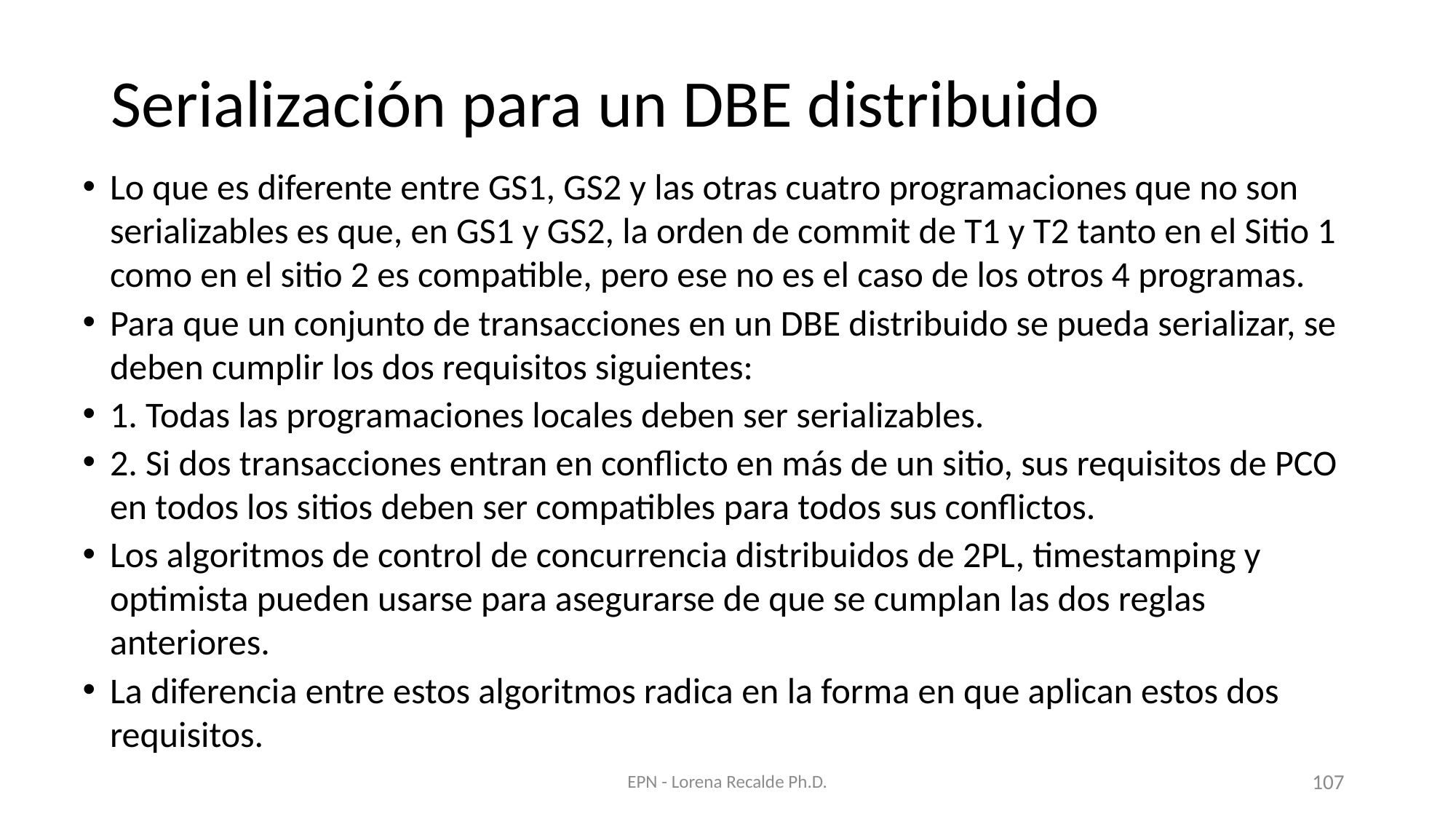

# Serialización para un DBE distribuido
Lo que es diferente entre GS1, GS2 y las otras cuatro programaciones que no son serializables es que, en GS1 y GS2, la orden de commit de T1 y T2 tanto en el Sitio 1 como en el sitio 2 es compatible, pero ese no es el caso de los otros 4 programas.
Para que un conjunto de transacciones en un DBE distribuido se pueda serializar, se deben cumplir los dos requisitos siguientes:
1. Todas las programaciones locales deben ser serializables.
2. Si dos transacciones entran en conflicto en más de un sitio, sus requisitos de PCO en todos los sitios deben ser compatibles para todos sus conflictos.
Los algoritmos de control de concurrencia distribuidos de 2PL, timestamping y optimista pueden usarse para asegurarse de que se cumplan las dos reglas anteriores.
La diferencia entre estos algoritmos radica en la forma en que aplican estos dos requisitos.

EPN - Lorena Recalde Ph.D.
107